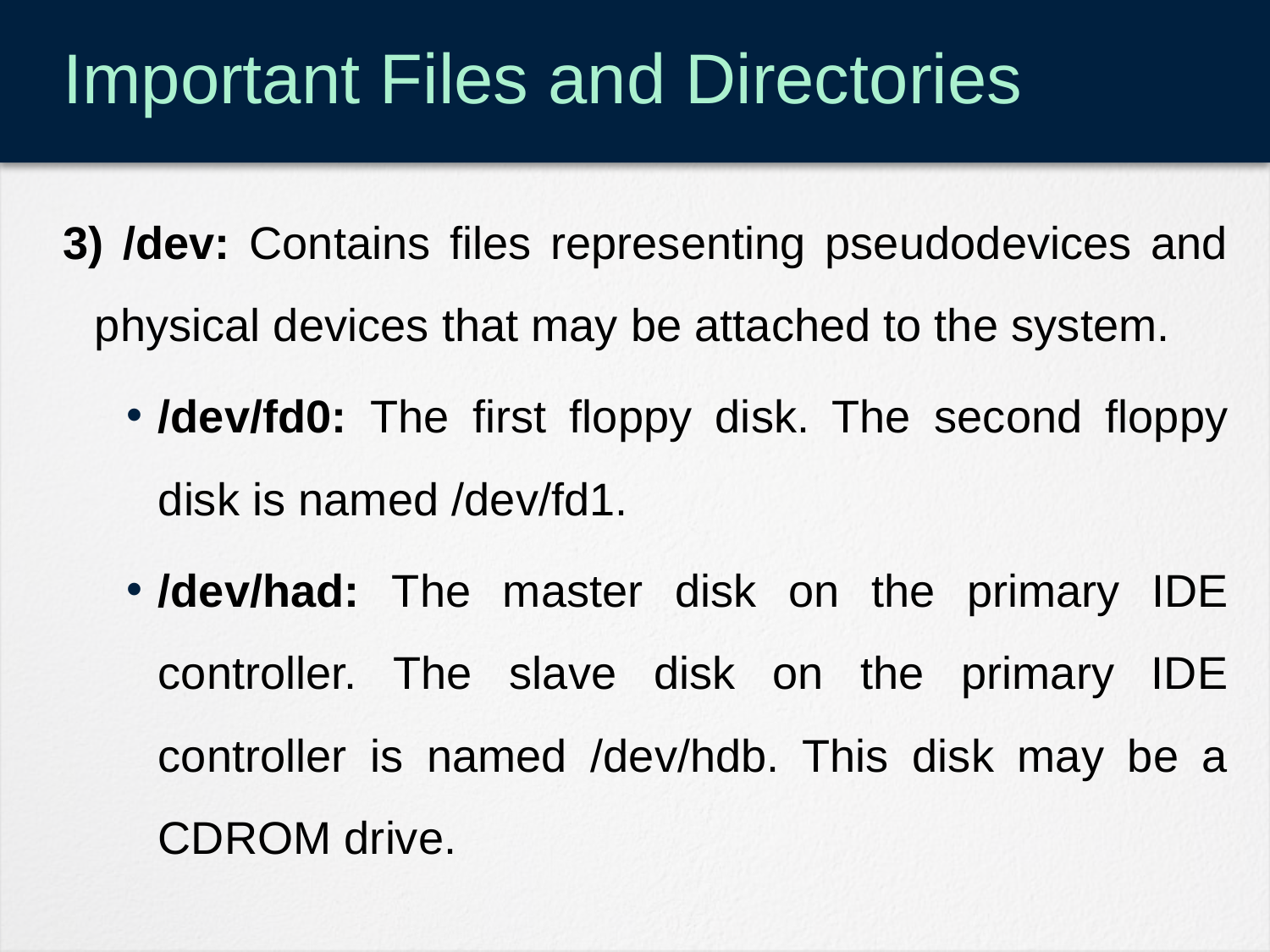

# Important Files and Directories
3) /dev: Contains files representing pseudodevices and physical devices that may be attached to the system.
/dev/fd0: The first floppy disk. The second floppy disk is named /dev/fd1.
/dev/had: The master disk on the primary IDE controller. The slave disk on the primary IDE controller is named /dev/hdb. This disk may be a CDROM drive.